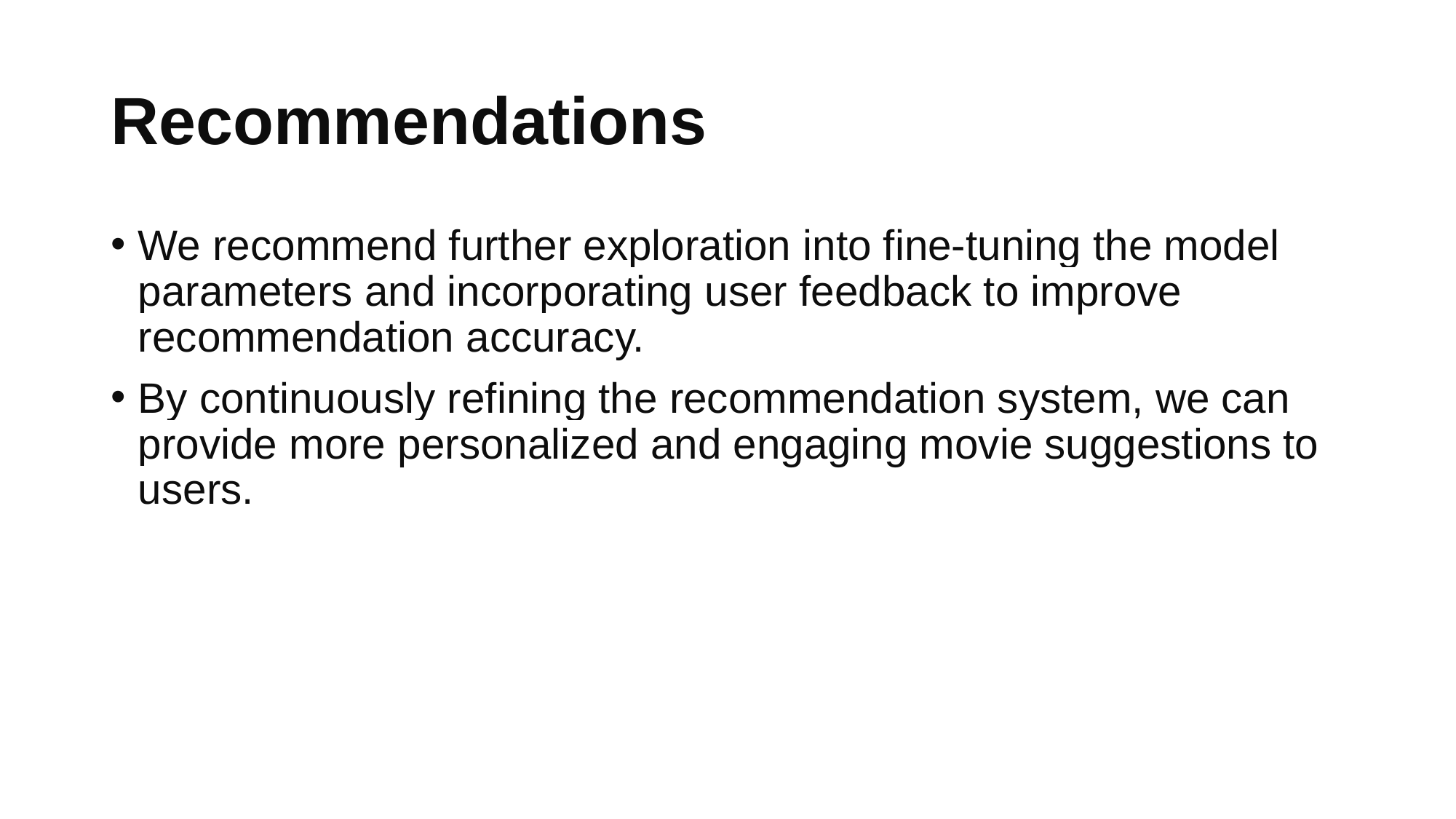

# Recommendations
We recommend further exploration into fine-tuning the model parameters and incorporating user feedback to improve recommendation accuracy.
By continuously refining the recommendation system, we can provide more personalized and engaging movie suggestions to users.